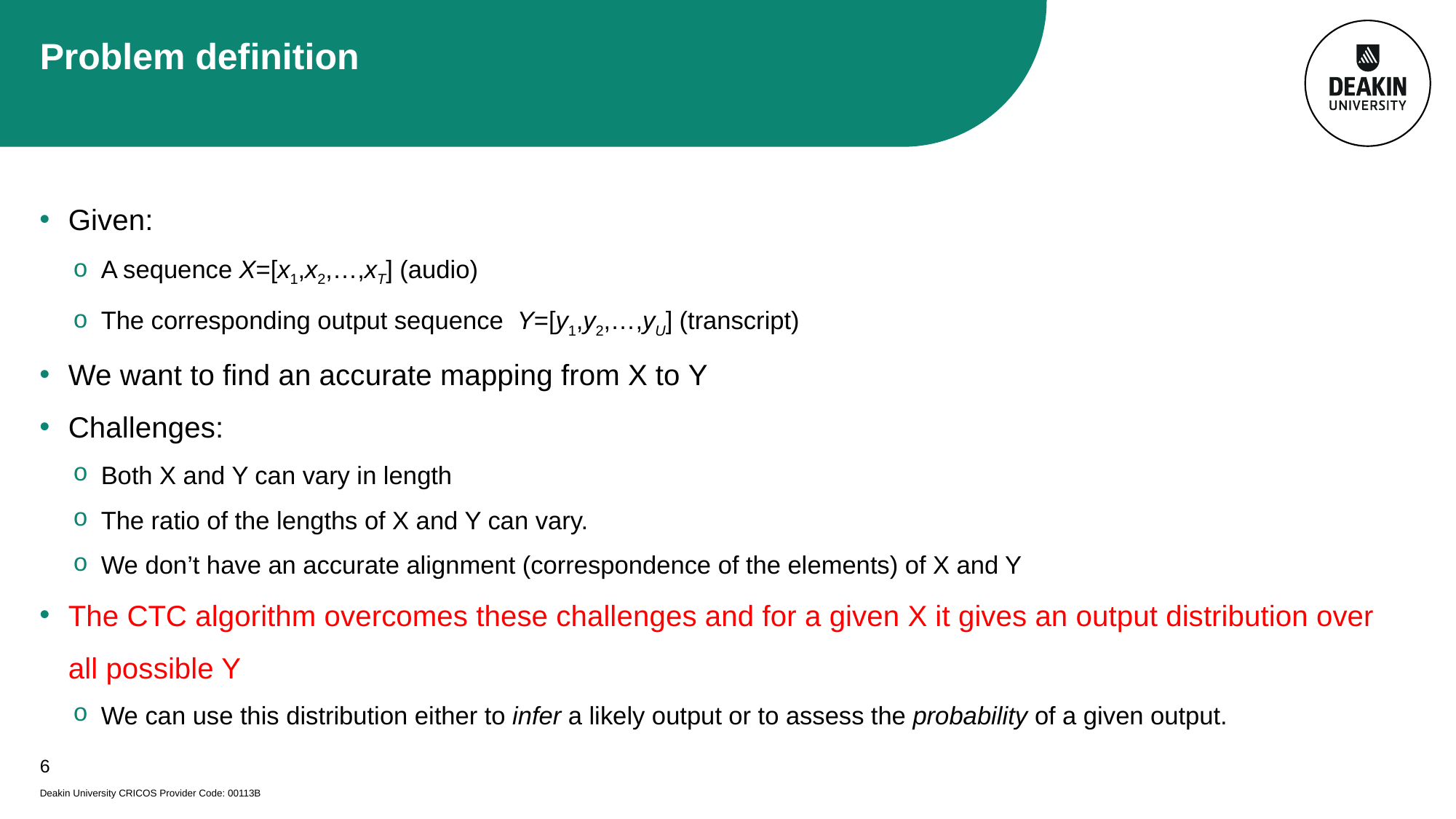

# Problem definition
Given:
A sequence X=[x1​,x2​,…,xT​] (audio)
The corresponding output sequence  Y=[y1​,y2​,…,yU​] (transcript)
We want to find an accurate mapping from X to Y
Challenges:
Both X and Y can vary in length
The ratio of the lengths of X and Y can vary.
We don’t have an accurate alignment (correspondence of the elements) of X and Y
The CTC algorithm overcomes these challenges and for a given X it gives an output distribution over all possible Y
We can use this distribution either to infer a likely output or to assess the probability of a given output.
6
Deakin University CRICOS Provider Code: 00113B